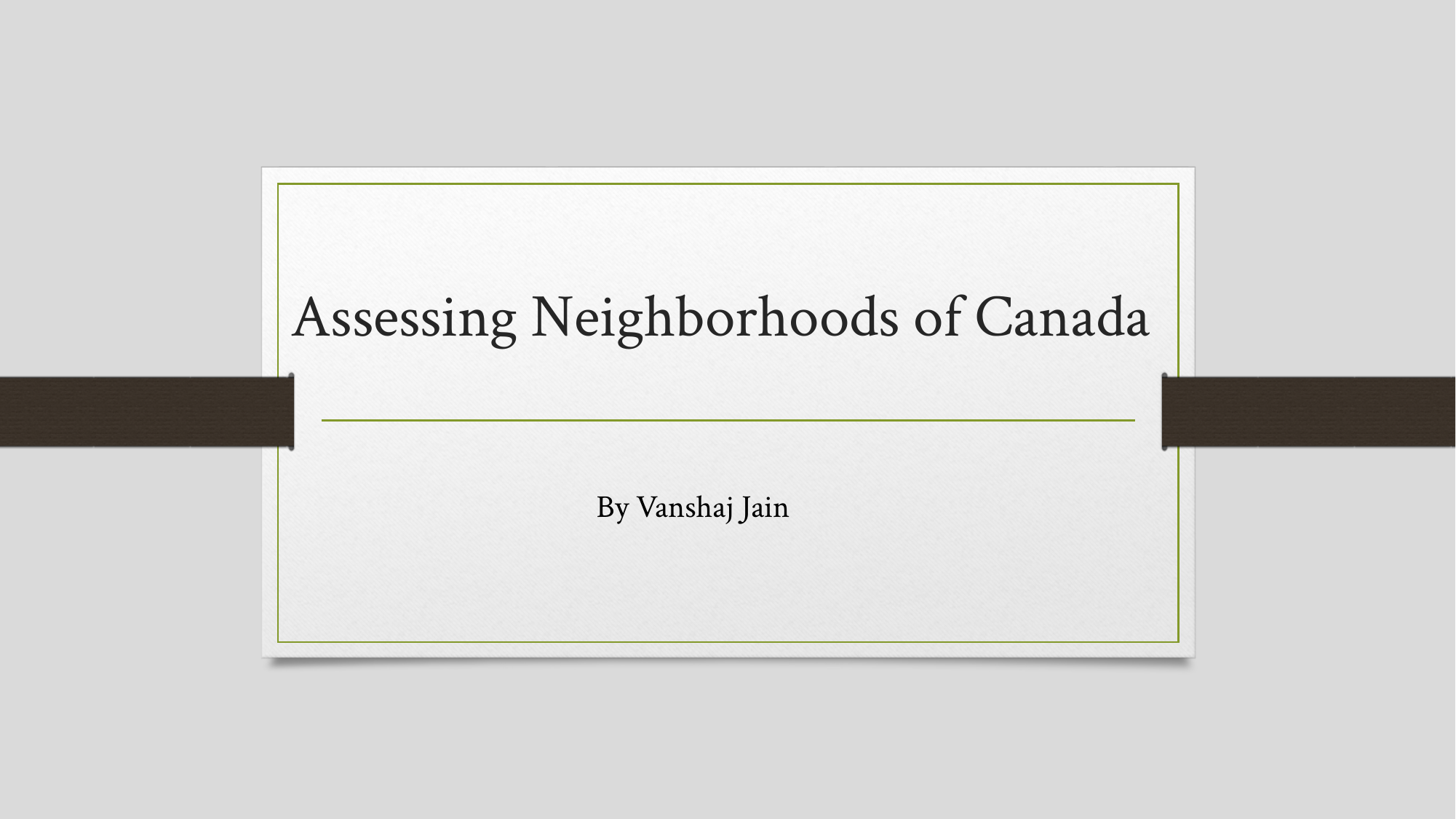

# Assessing Neighborhoods of Canada
By Vanshaj Jain